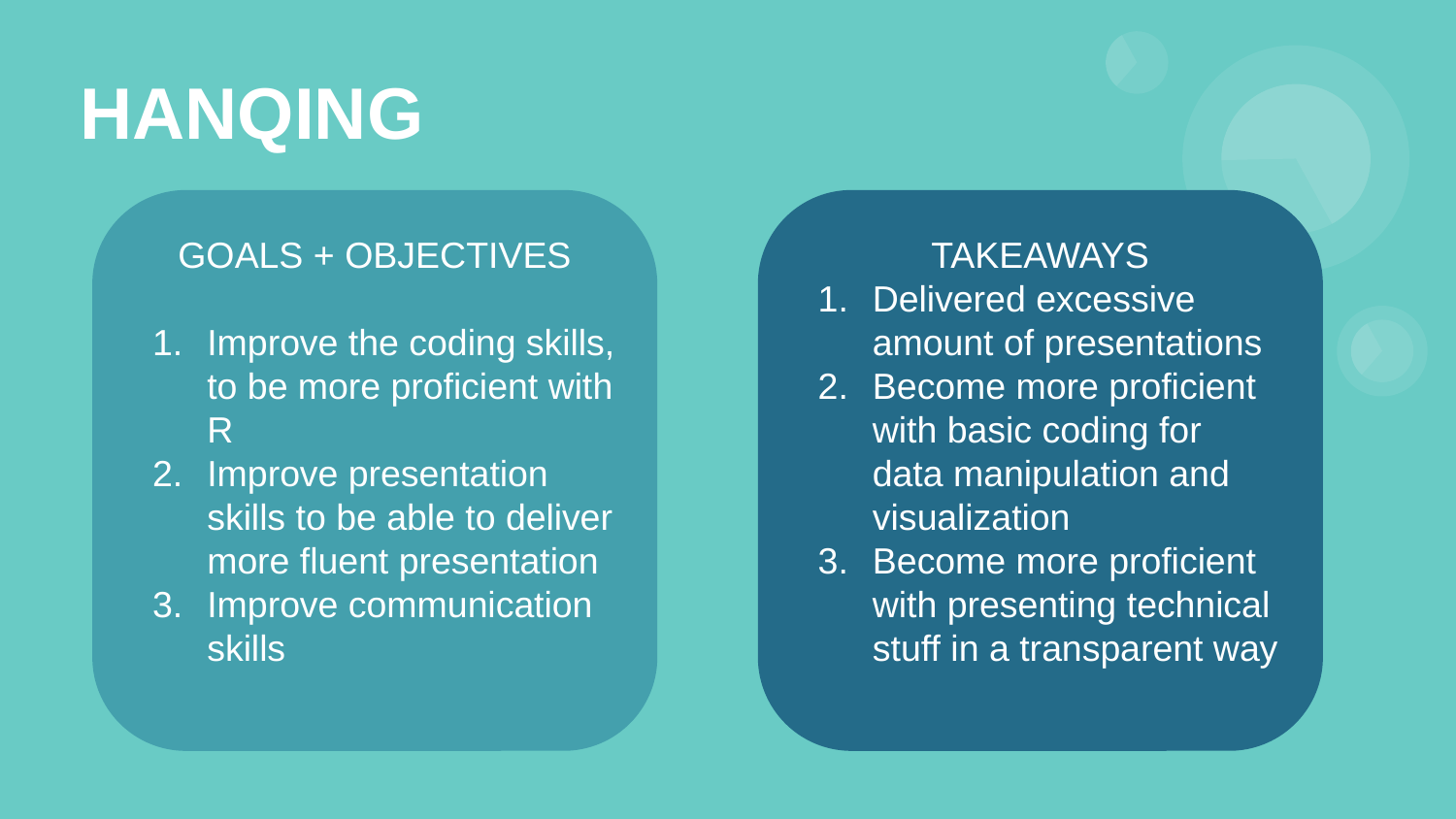

# HANQING

GOALS + OBJECTIVES

Improve the coding skills, to be more proficient with R
Improve presentation skills to be able to deliver more fluent presentation
Improve communication skills
TAKEAWAYS
Delivered excessive amount of presentations
Become more proficient with basic coding for data manipulation and visualization
Become more proficient with presenting technical stuff in a transparent way